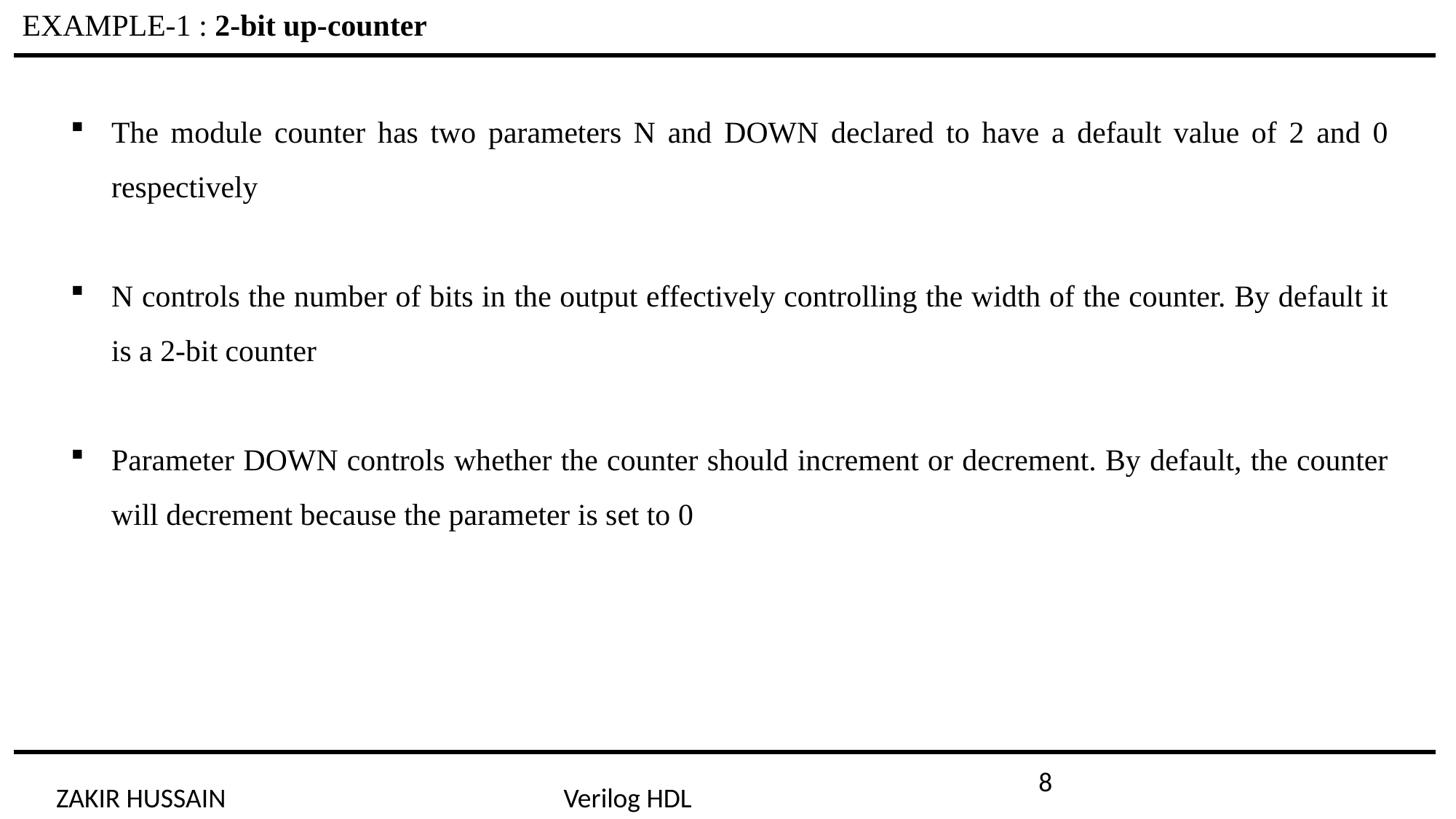

EXAMPLE-1 : 2-bit up-counter
The module counter has two parameters N and DOWN declared to have a default value of 2 and 0 respectively

N controls the number of bits in the output effectively controlling the width of the counter. By default it is a 2-bit counter

Parameter DOWN controls whether the counter should increment or decrement. By default, the counter will decrement because the parameter is set to 0
8